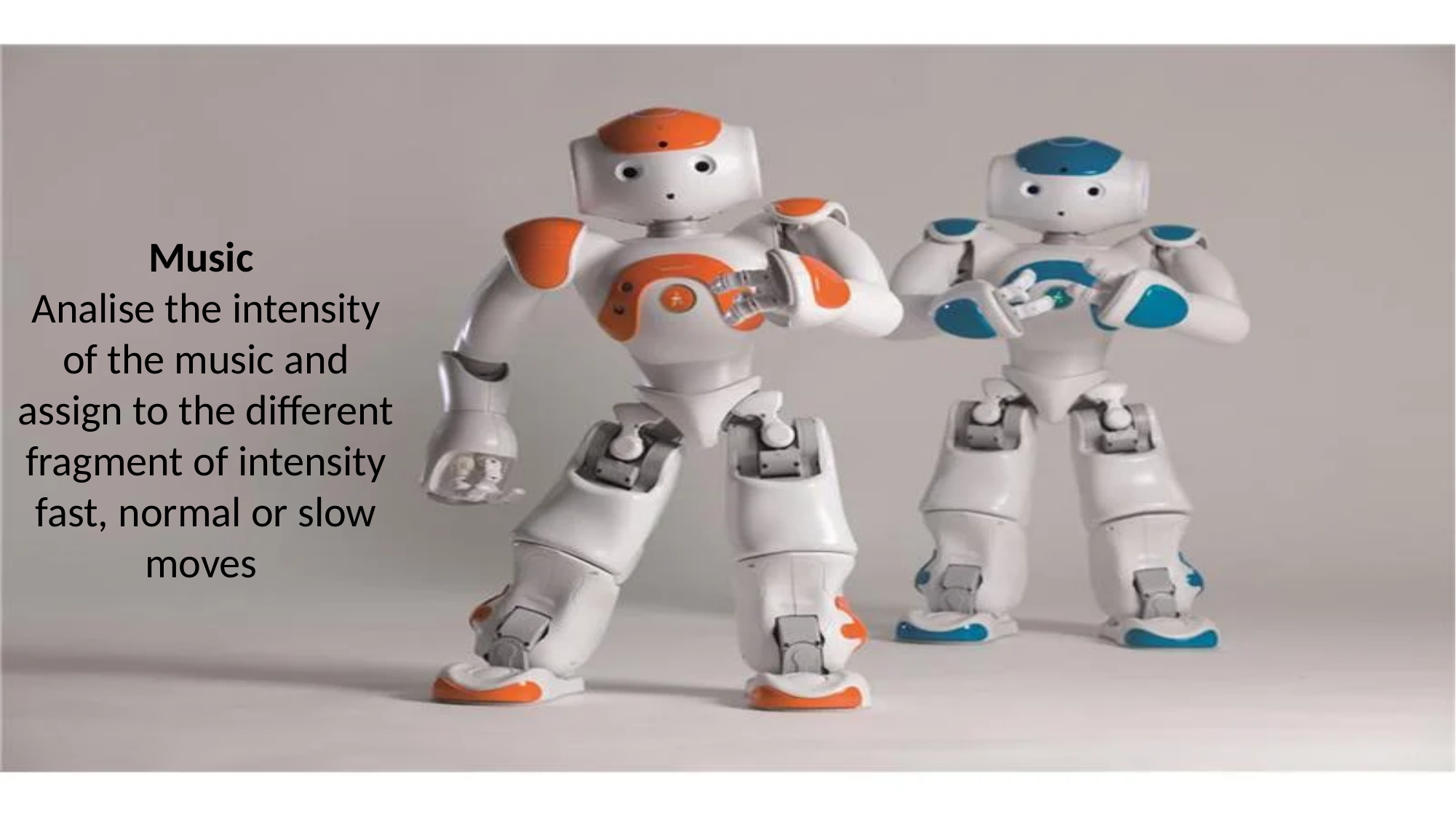

Music
Analise the intensity of the music and assign to the different fragment of intensity fast, normal or slow moves